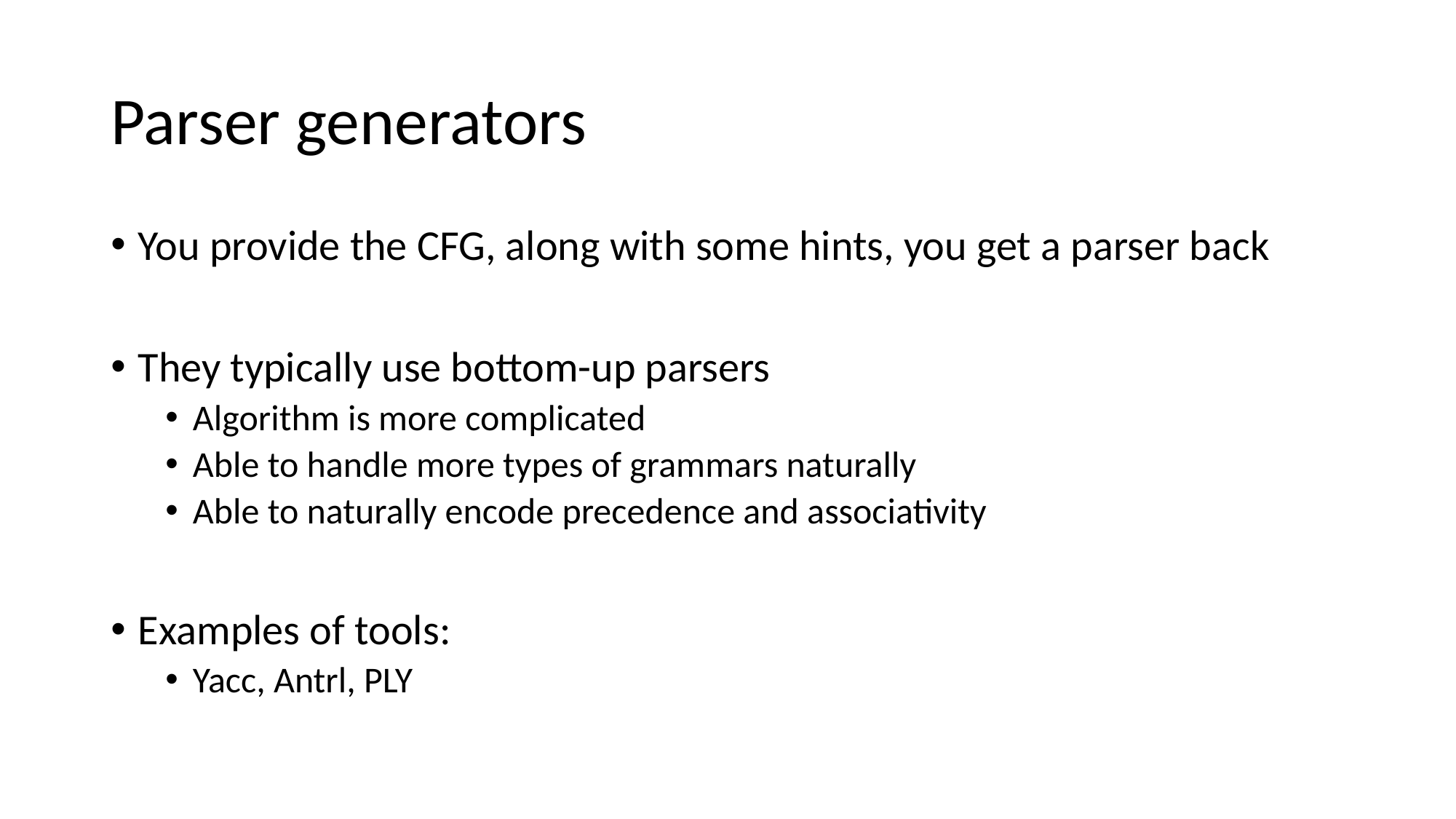

# Parser generators
You provide the CFG, along with some hints, you get a parser back

They typically use bottom-up parsers
Algorithm is more complicated
Able to handle more types of grammars naturally
Able to naturally encode precedence and associativity

Examples of tools:
Yacc, Antrl, PLY